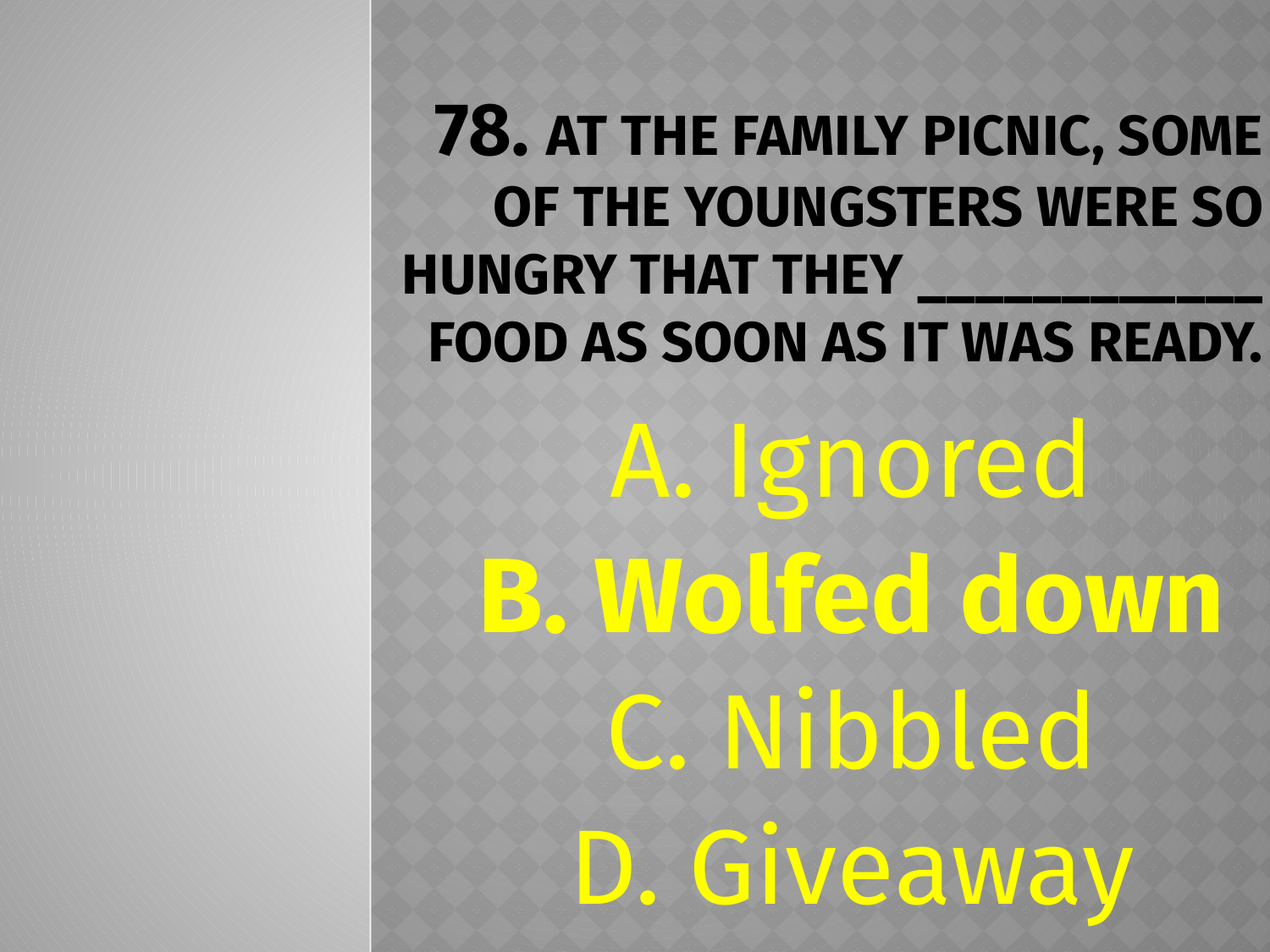

# 78. At the family picnic, some of the youngsters were so hungry that they ____________ food as soon as it was ready.
A. Ignored
B. Wolfed down
C. Nibbled
D. Giveaway